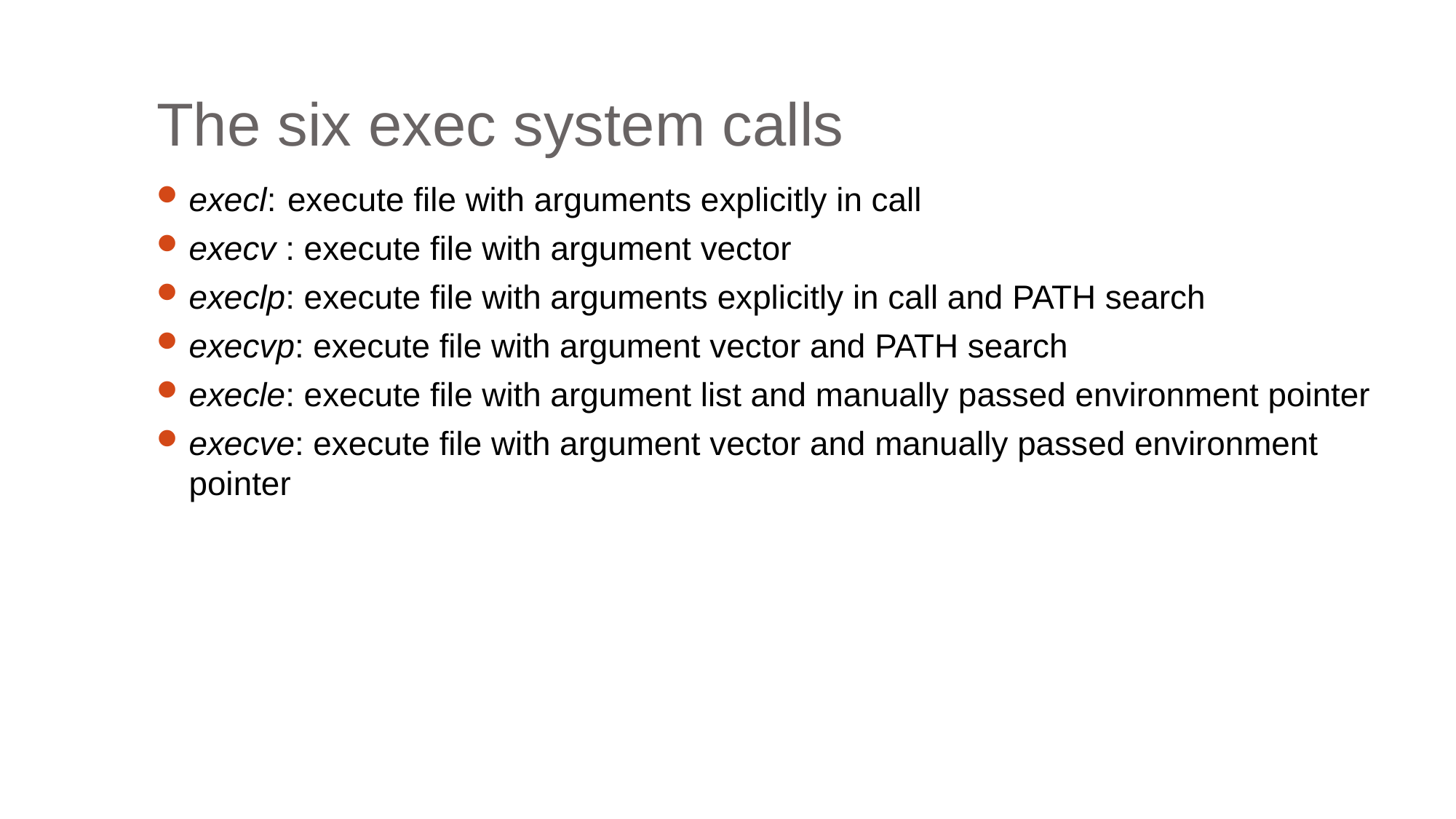

The six exec system calls
execl: 	execute file with arguments explicitly in call
execv : execute file with argument vector
execlp: execute file with arguments explicitly in call and PATH search
execvp: execute file with argument vector and PATH search
execle: execute file with argument list and manually passed environment pointer
execve: execute file with argument vector and manually passed environment pointer